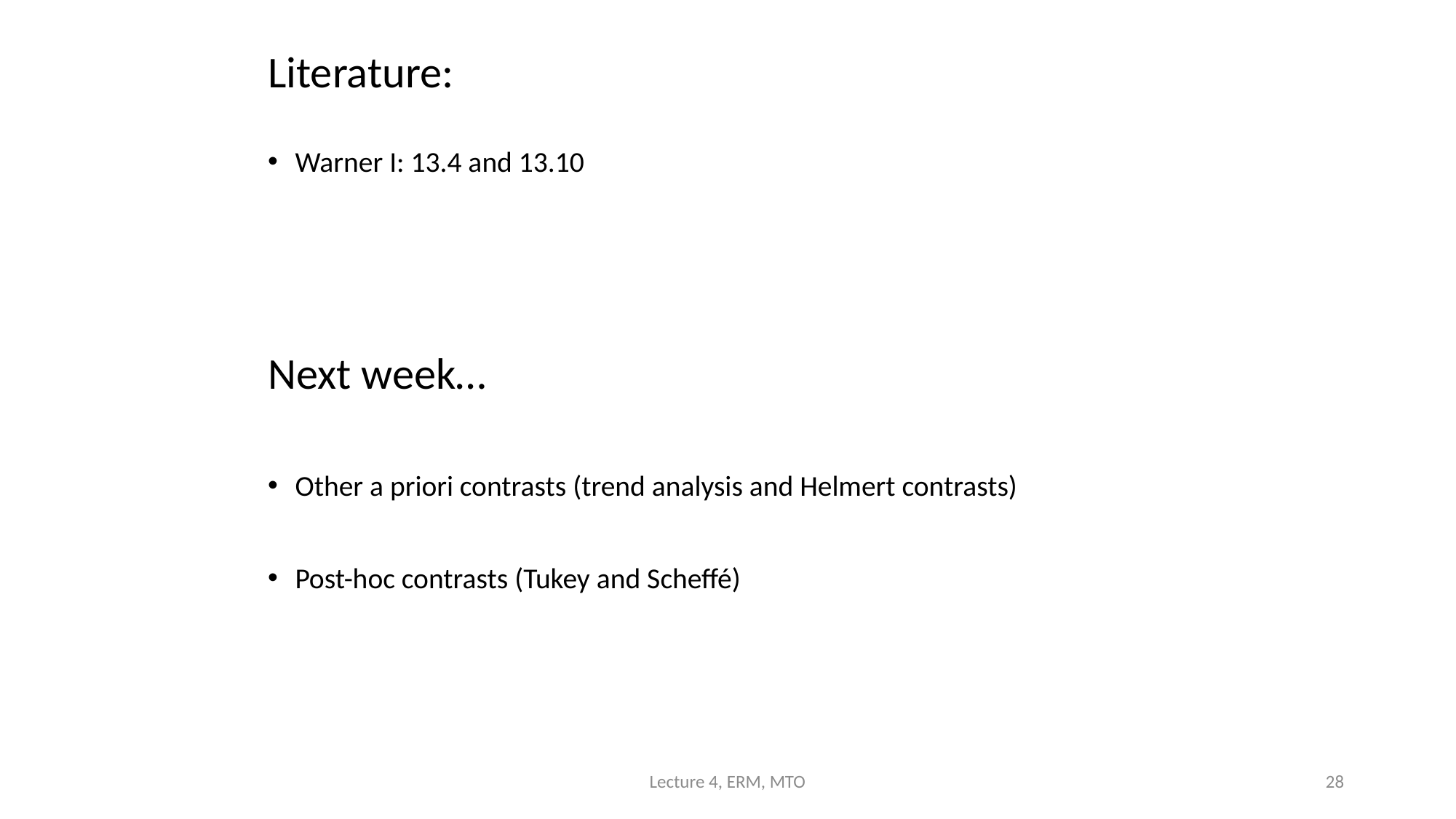

# Literature:
Warner I: 13.4 and 13.10

Other a priori contrasts (trend analysis and Helmert contrasts)

Post-hoc contrasts (Tukey and Scheffé)
Next week…

Lecture 4, ERM, MTO
28